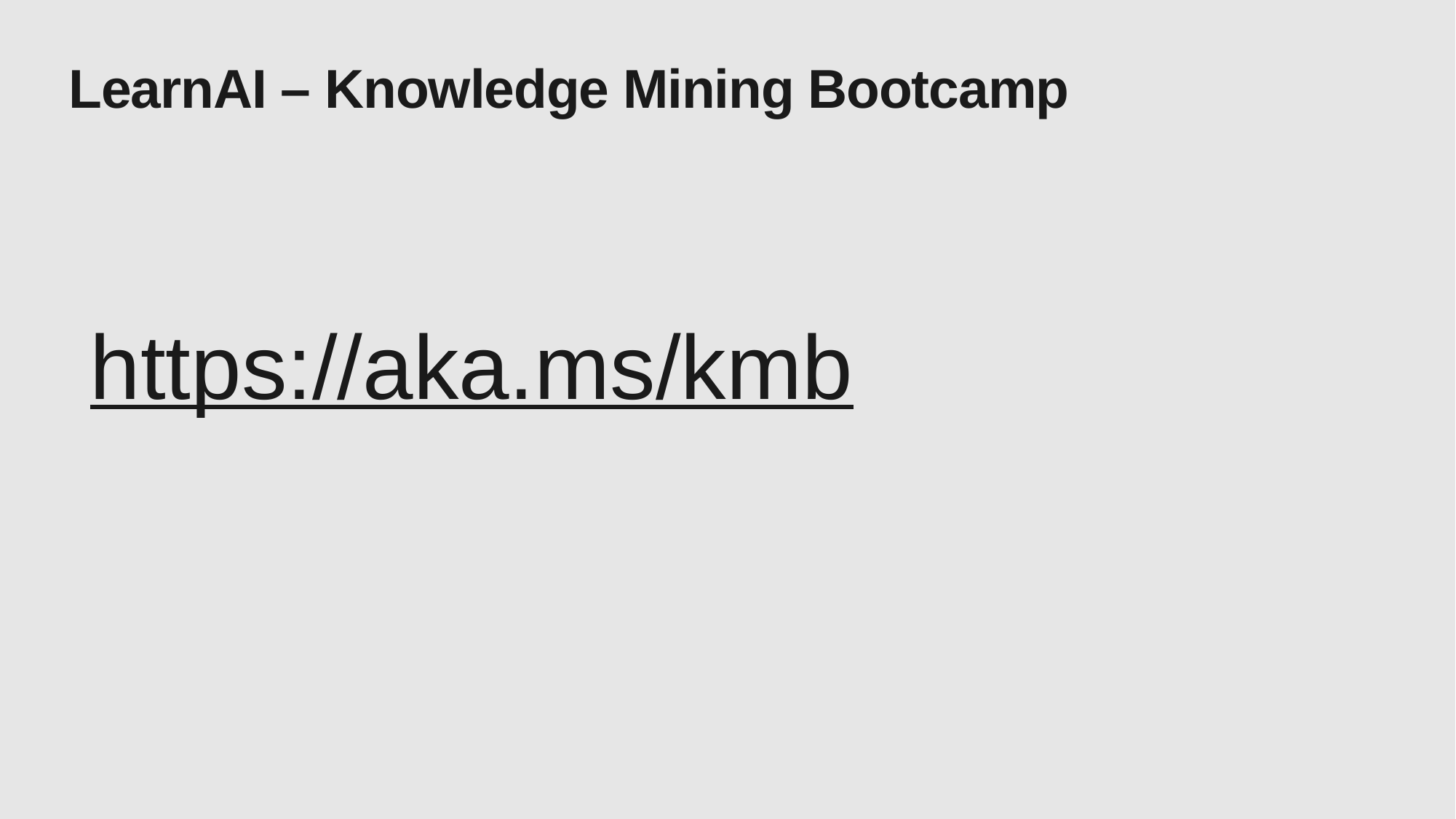

# LearnAI – Knowledge Mining Bootcamp
https://aka.ms/kmb